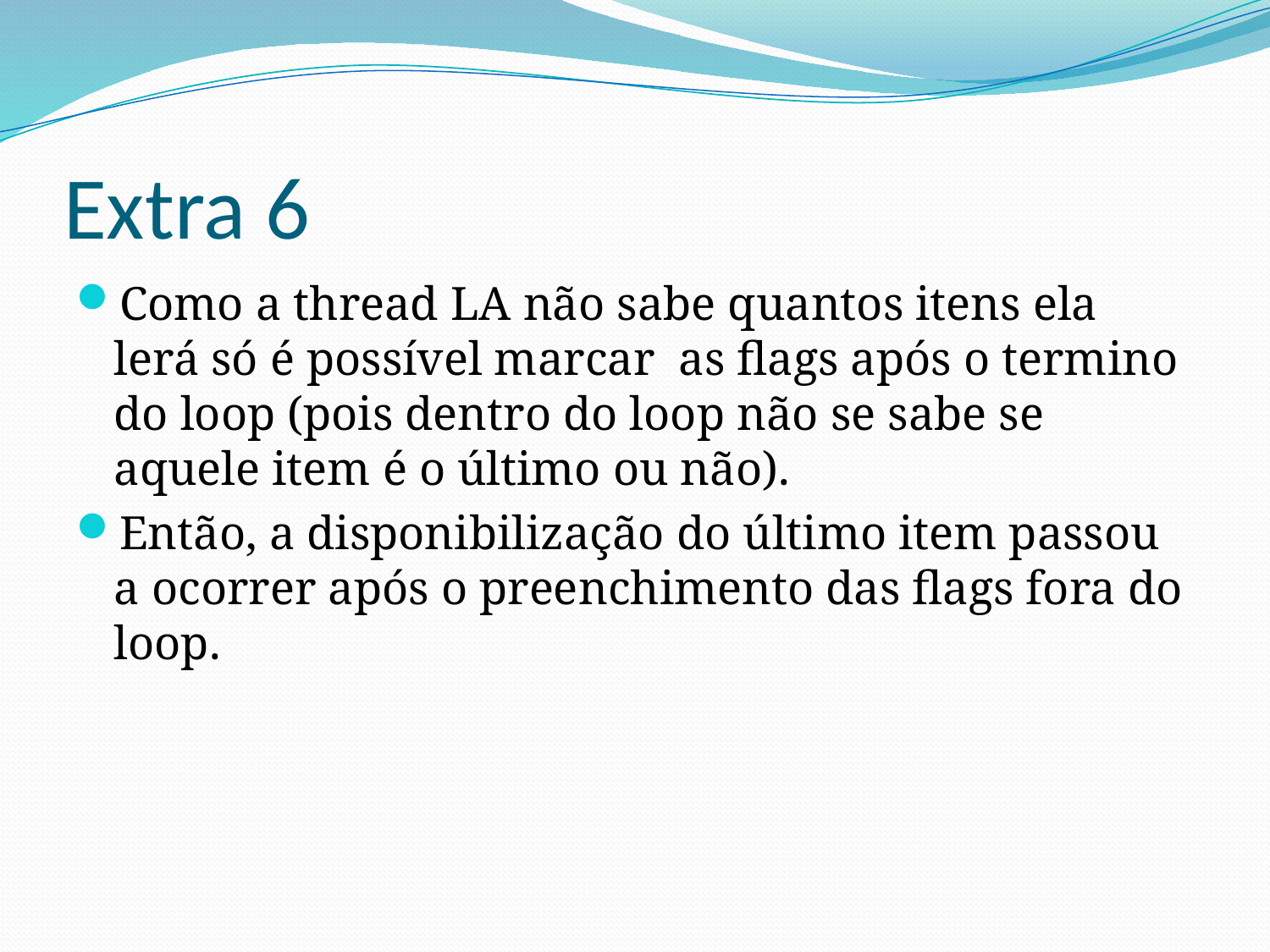

# Extra 6
Como a thread LA não sabe quantos itens ela lerá só é possível marcar  as flags após o termino do loop (pois dentro do loop não se sabe se aquele item é o último ou não).
Então, a disponibilização do último item passou a ocorrer após o preenchimento das flags fora do loop.